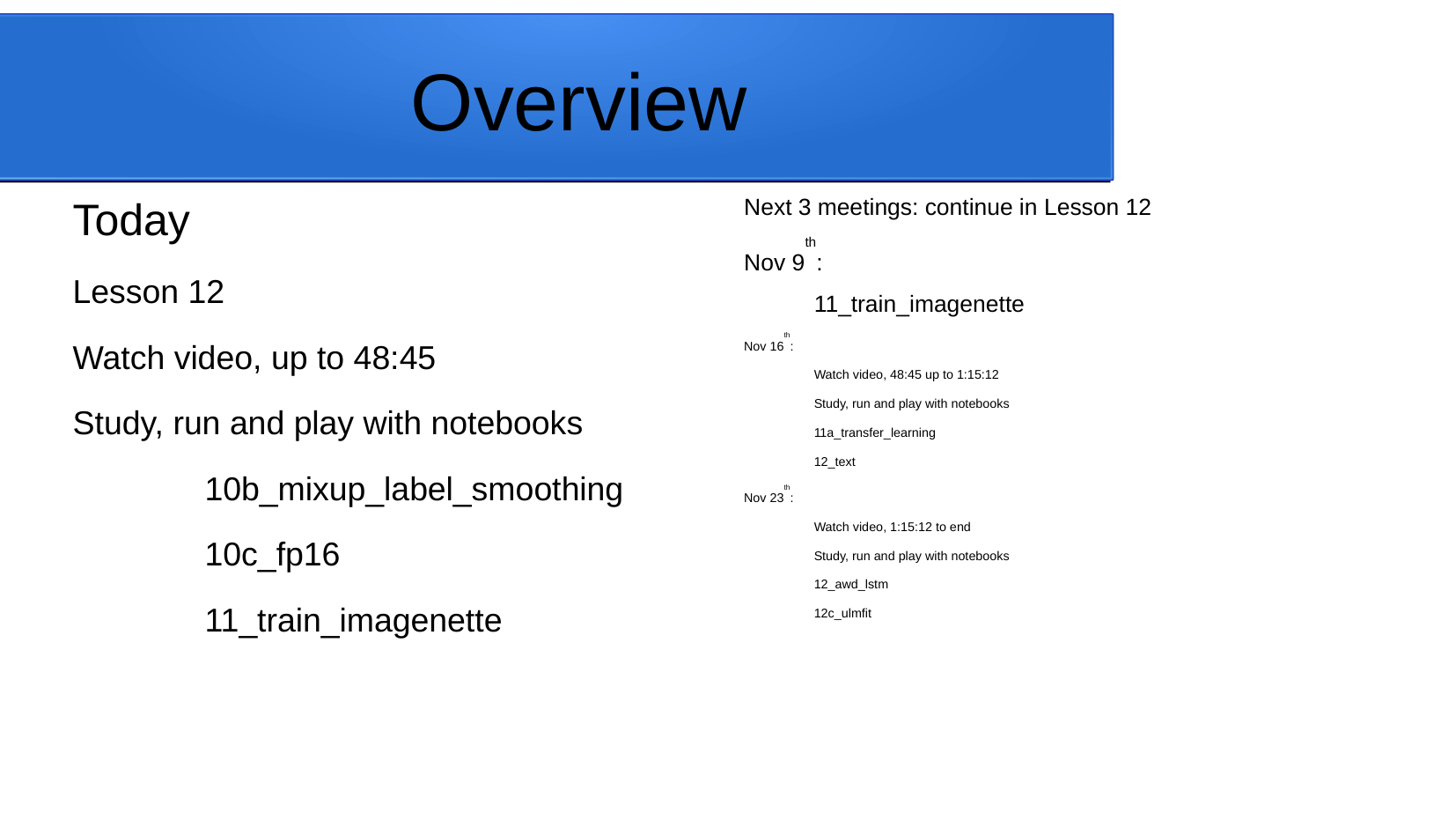

Overview
Today
Lesson 12
Watch video, up to 48:45
Study, run and play with notebooks
	10b_mixup_label_smoothing
	10c_fp16
	11_train_imagenette

Next 3 meetings: continue in Lesson 12
Nov 9th:
	11_train_imagenette
Nov 16th:
	Watch video, 48:45 up to 1:15:12
	Study, run and play with notebooks
		11a_transfer_learning
	12_text
Nov 23th:
	Watch video, 1:15:12 to end
	Study, run and play with notebooks
	12_awd_lstm
	12c_ulmfit